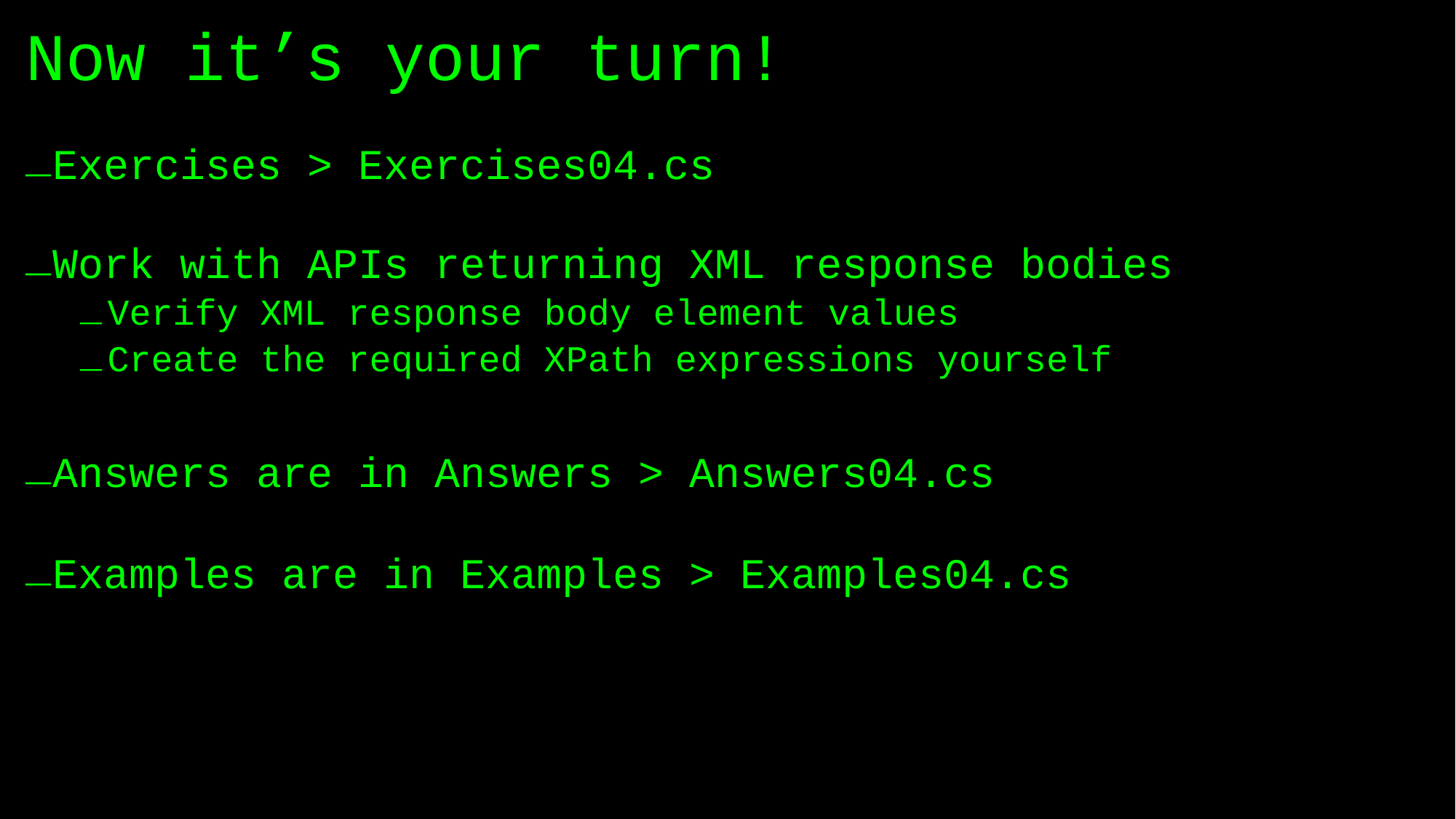

# Now it’s your turn!
Exercises > Exercises04.cs

Work with APIs returning XML response bodies
Verify XML response body element values
Create the required XPath expressions yourself

Answers are in Answers > Answers04.cs

Examples are in Examples > Examples04.cs